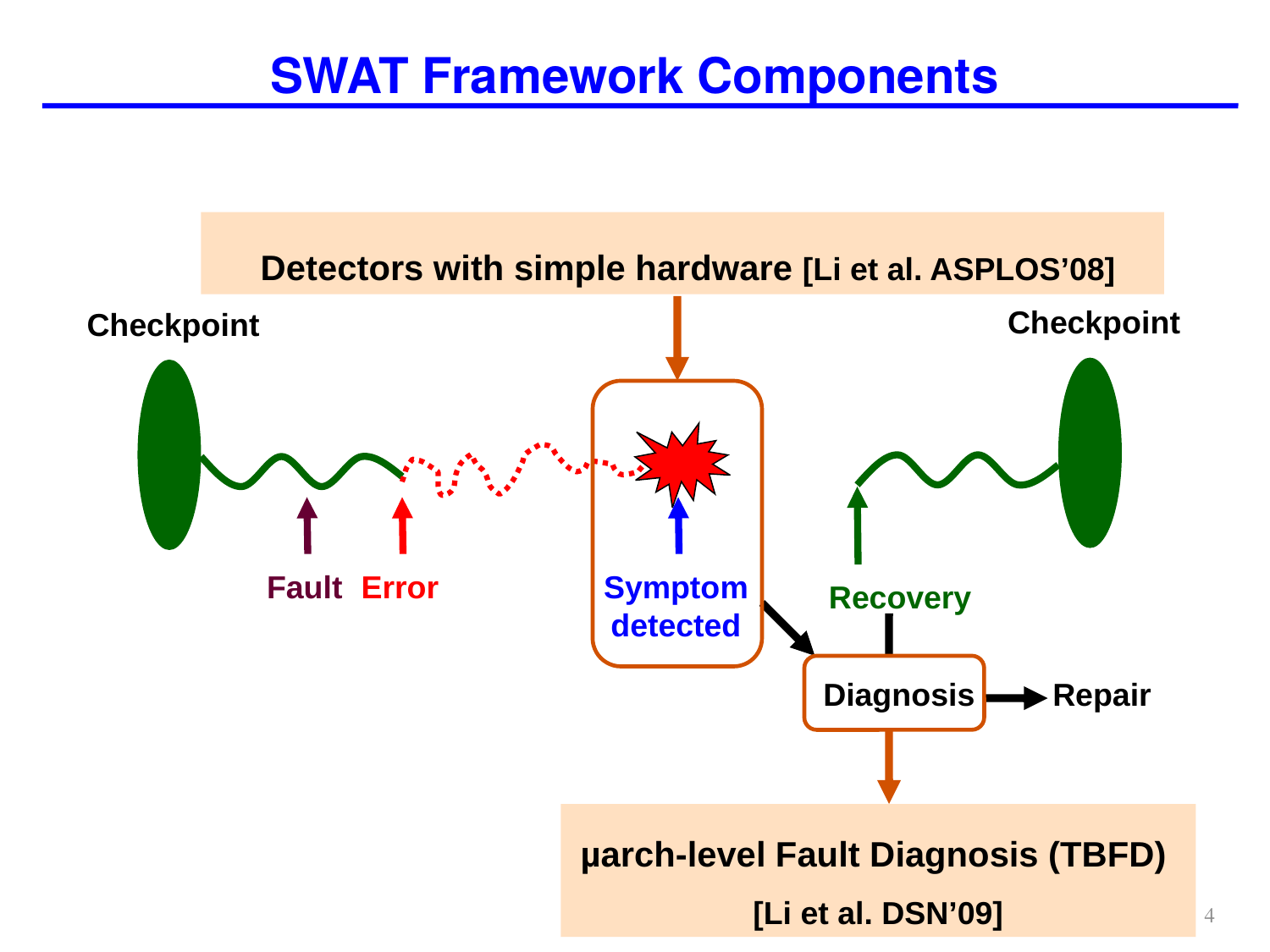

# SWAT Framework Components
 Detectors with simple hardware [Li et al. ASPLOS’08]
Checkpoint
Checkpoint

Fault
Error
Symptom
detected
Recovery

Diagnosis
Repair

µarch-level Fault Diagnosis (TBFD)
[Li et al. DSN’09]
4